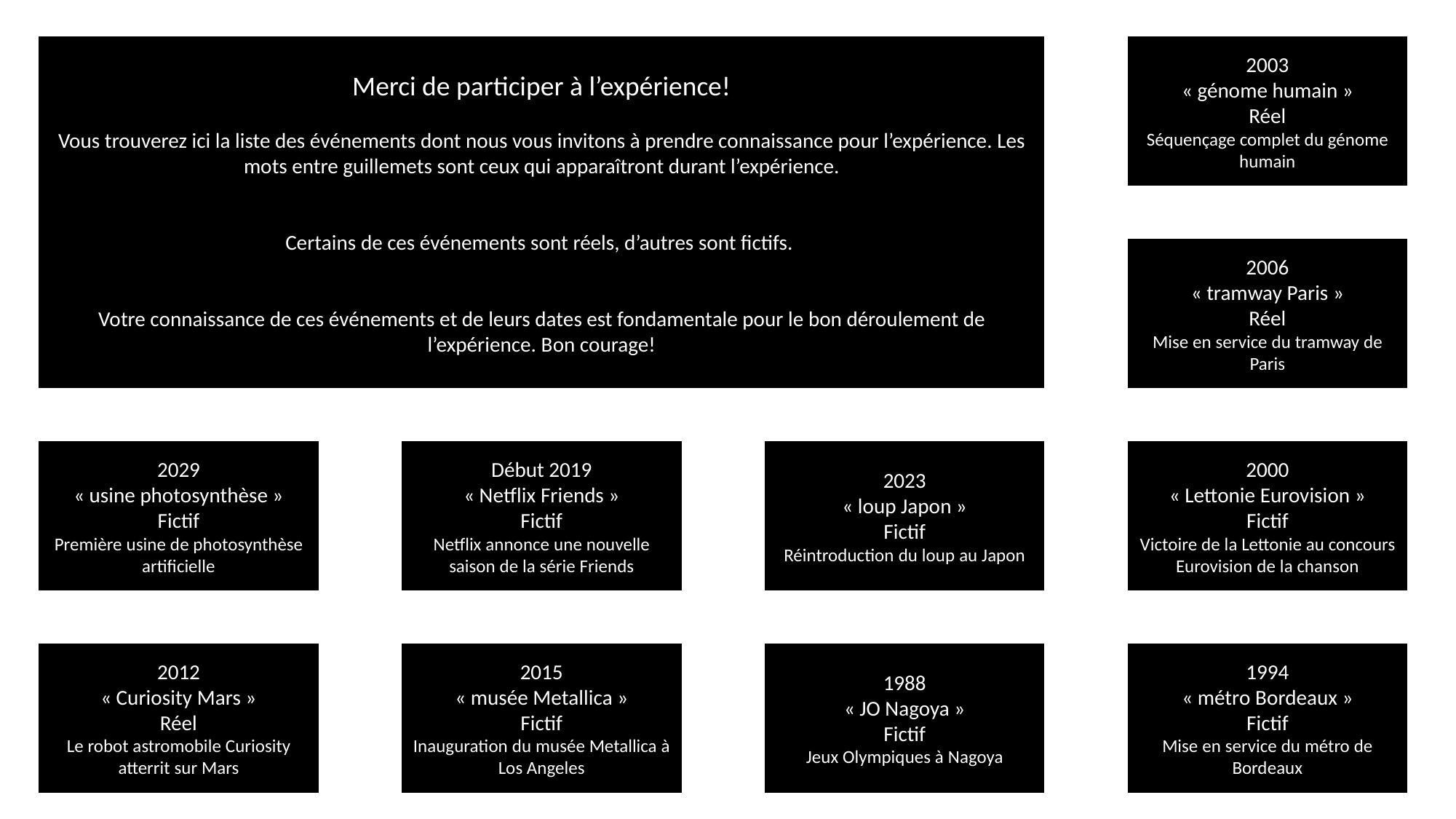

Merci de participer à l’expérience!

Vous trouverez ici la liste des événements dont nous vous invitons à prendre connaissance pour l’expérience. Les mots entre guillemets sont ceux qui apparaîtront durant l’expérience.

Certains de ces événements sont réels, d’autres sont fictifs.

Votre connaissance de ces événements et de leurs dates est fondamentale pour le bon déroulement de l’expérience. Bon courage!
2003
« génome humain »
Réel
Séquençage complet du génome humain
2006
« tramway Paris »
Réel
Mise en service du tramway de Paris
2023
« loup Japon »
Fictif
Réintroduction du loup au Japon
2000
« Lettonie Eurovision »
Fictif
Victoire de la Lettonie au concours Eurovision de la chanson
2029
« usine photosynthèse »
Fictif
Première usine de photosynthèse artificielle
Début 2019
« Netflix Friends »
Fictif
Netflix annonce une nouvelle saison de la série Friends
2012
« Curiosity Mars »
Réel
Le robot astromobile Curiosity atterrit sur Mars
2015
« musée Metallica »
Fictif
Inauguration du musée Metallica à Los Angeles
1988
« JO Nagoya »
Fictif
Jeux Olympiques à Nagoya
1994
« métro Bordeaux »
Fictif
Mise en service du métro de Bordeaux